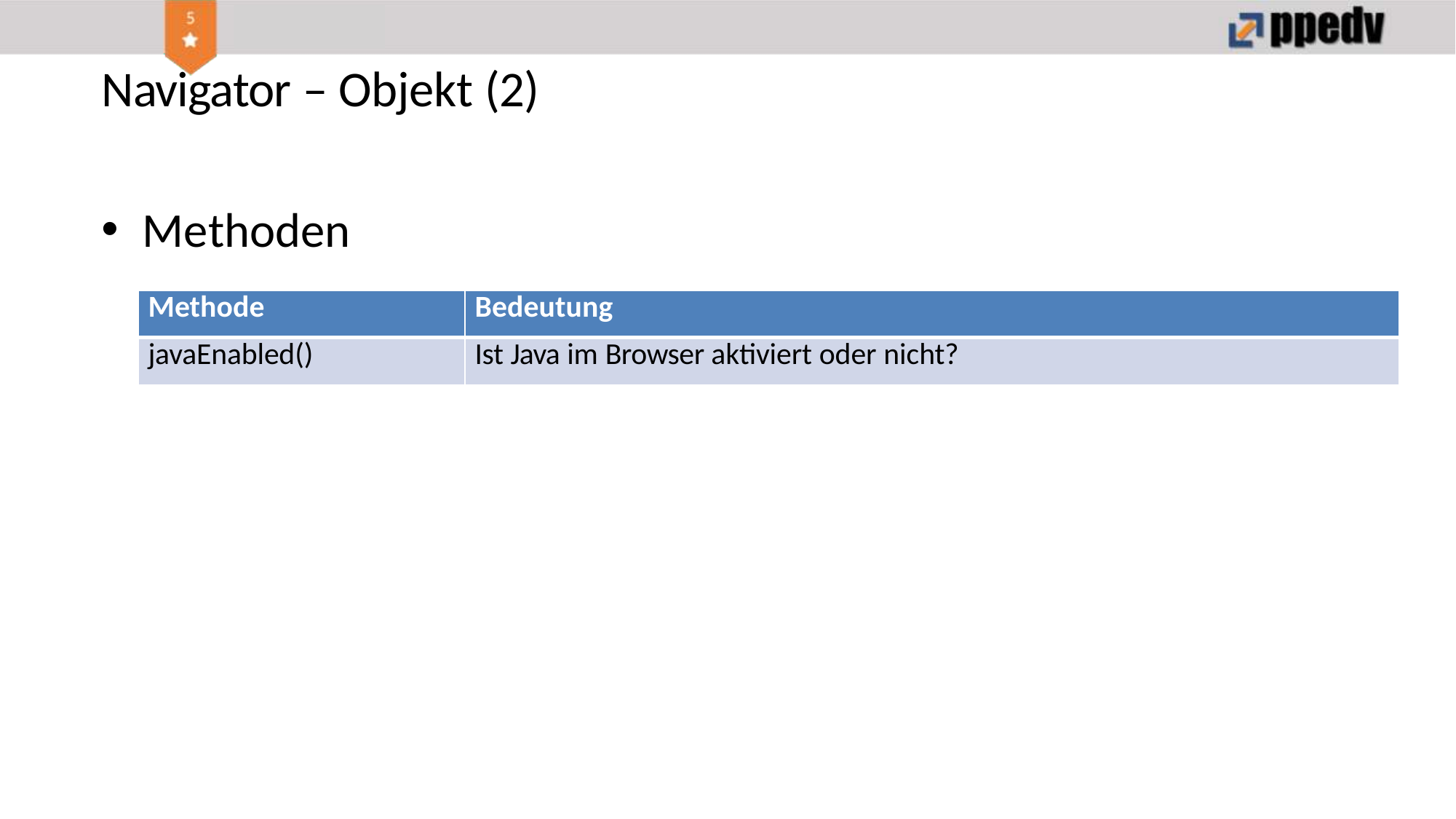

# Navigator – Objekt (2)
Methoden
| Methode | Bedeutung |
| --- | --- |
| javaEnabled() | Ist Java im Browser aktiviert oder nicht? |